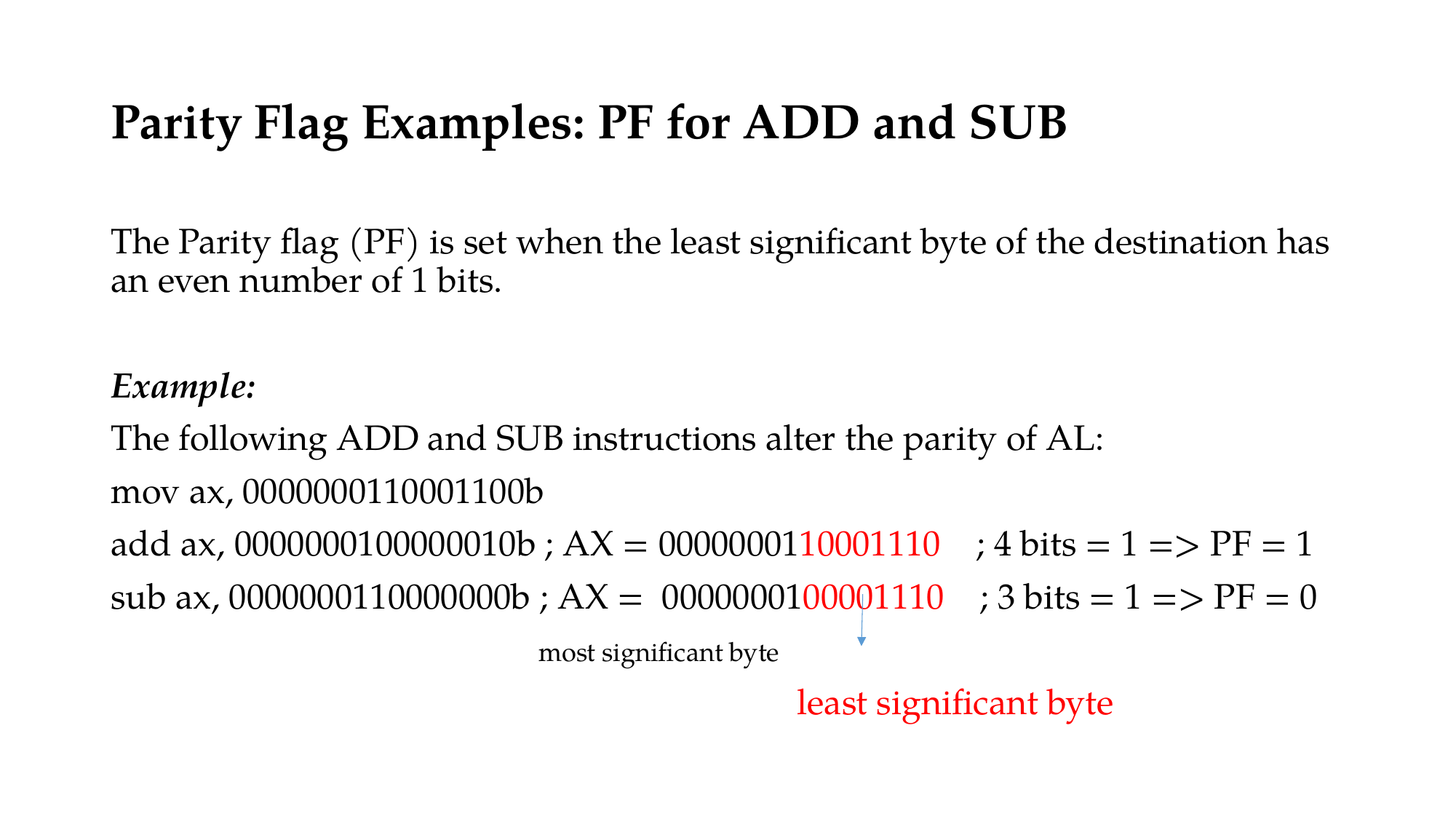

# Parity Flag Examples: PF for ADD and SUB
The Parity flag (PF) is set when the least significant byte of the destination has an even number of 1 bits.

Example:
The following ADD and SUB instructions alter the parity of AL:
mov ax, 0000000110001100b
add ax, 0000000100000010b ; AX = 0000000110001110    ; 4 bits = 1 => PF = 1
sub ax, 0000000110000000b ; AX =  0000000100001110    ; 3 bits = 1 => PF = 0
                                                most significant byte
                                                                             least significant byte